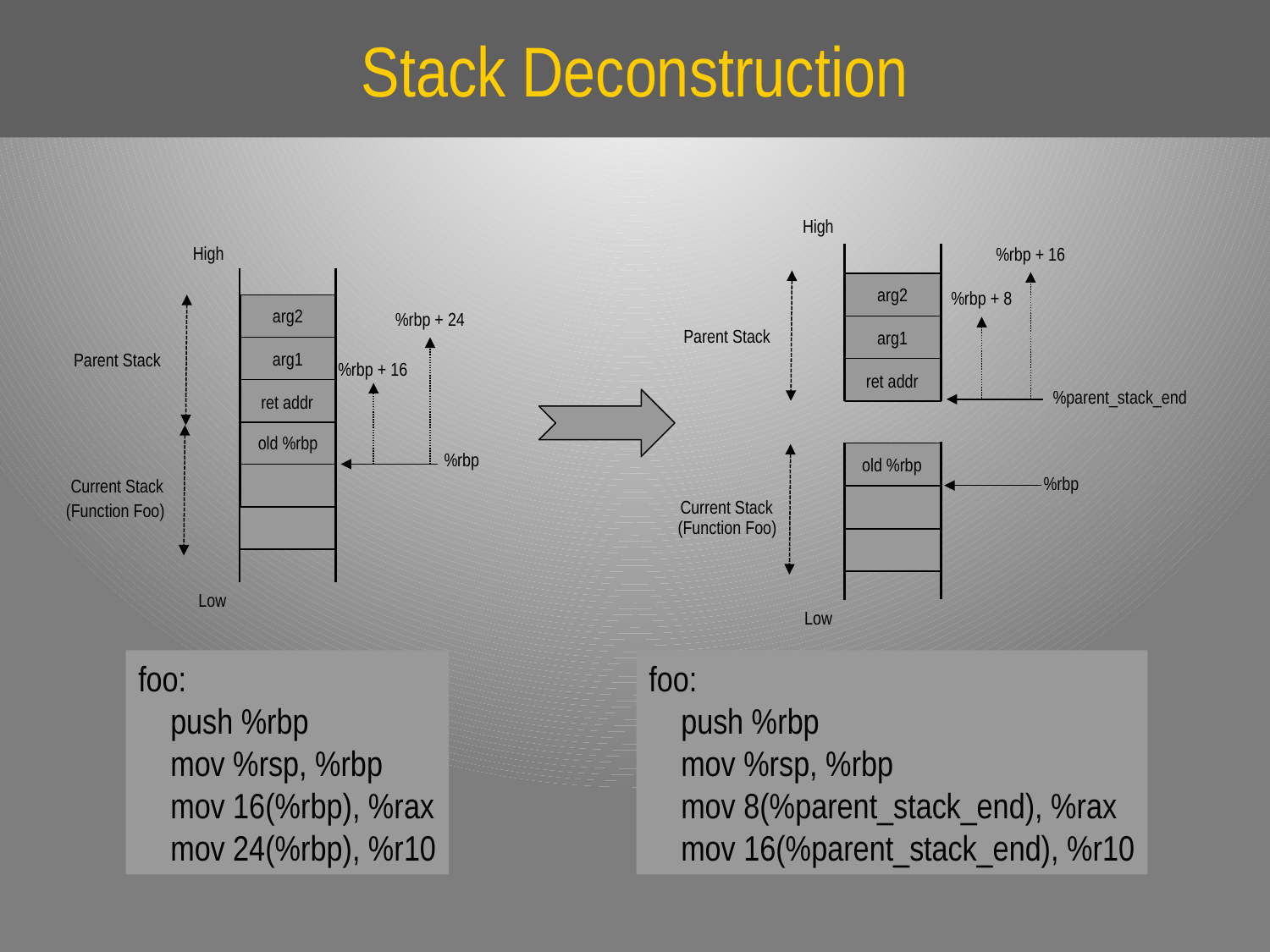

# Stack Deconstruction
High
High
%rbp + 16

arg2
%rbp + 8

arg2
%rbp + 24

Parent Stack
arg1

arg1
Parent Stack
%rbp + 16

ret addr
%parent_stack_end

ret addr

old %rbp
%rbp

old %rbp

%rbp
Current Stack

Current Stack
(Function Foo)

(Function Foo)

Low
Low
foo:
    push %rbp
    mov %rsp, %rbp
    mov 8(%parent_stack_end), %rax
    mov 16(%parent_stack_end), %r10
foo:
    push %rbp
    mov %rsp, %rbp
    mov 16(%rbp), %rax
    mov 24(%rbp), %r10